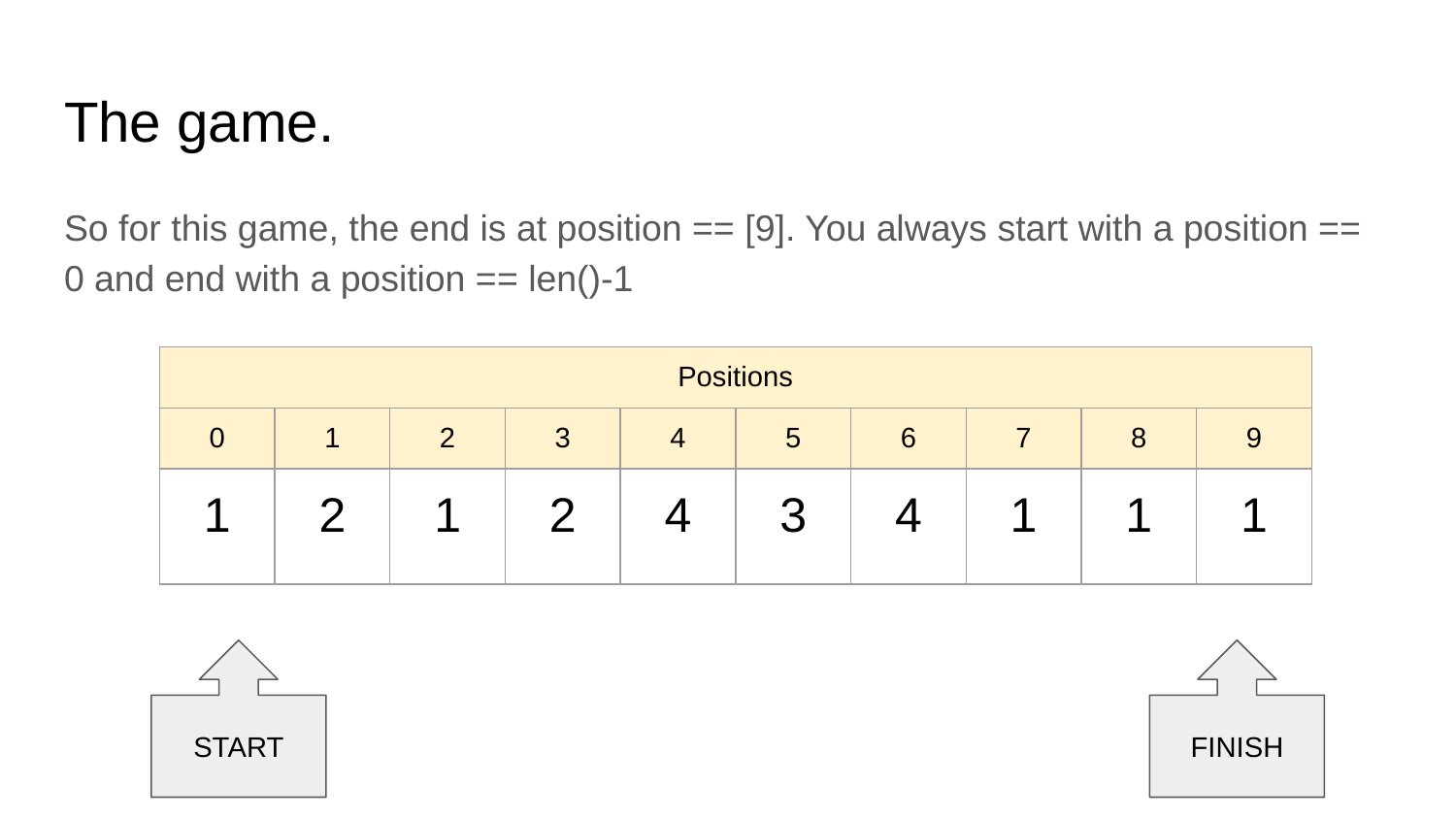

# The game.
So for this game, the end is at position == [9]. You always start with a position == 0 and end with a position == len()-1
| Positions |  |  |  |  |  |  |  |  |  |
| --- | --- | --- | --- | --- | --- | --- | --- | --- | --- |
| 0 | 1 | 2 | 3 | 4 | 5 | 6 | 7 | 8 | 9 |
| 1 | 2 | 1 | 2 | 4 | 3 | 4 | 1 | 1 | 1 |
| --- | --- | --- | --- | --- | --- | --- | --- | --- | --- |
START
FINISH